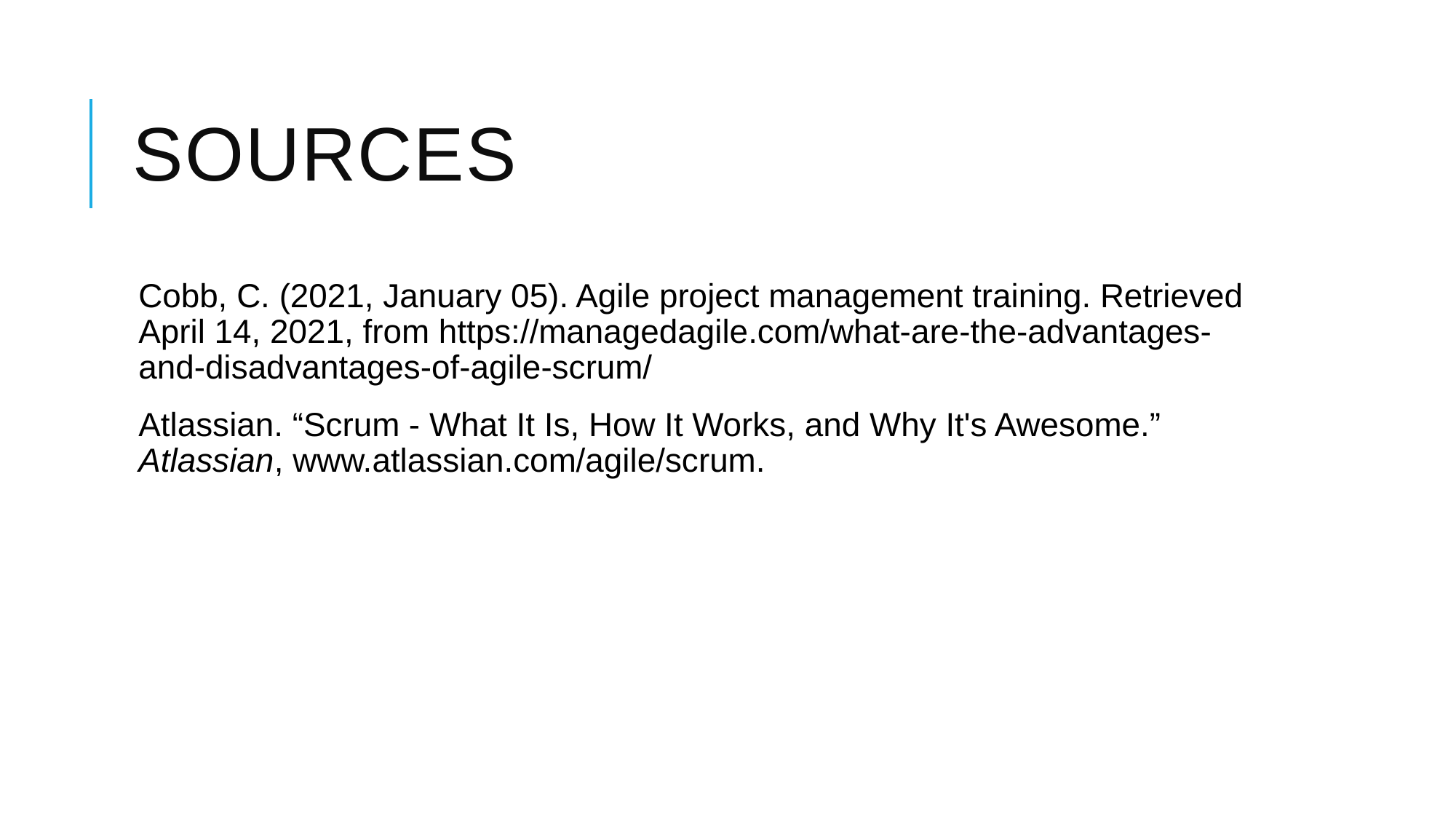

# Sources
Cobb, C. (2021, January 05). Agile project management training. Retrieved April 14, 2021, from https://managedagile.com/what-are-the-advantages-and-disadvantages-of-agile-scrum/
Atlassian. “Scrum - What It Is, How It Works, and Why It's Awesome.” Atlassian, www.atlassian.com/agile/scrum.